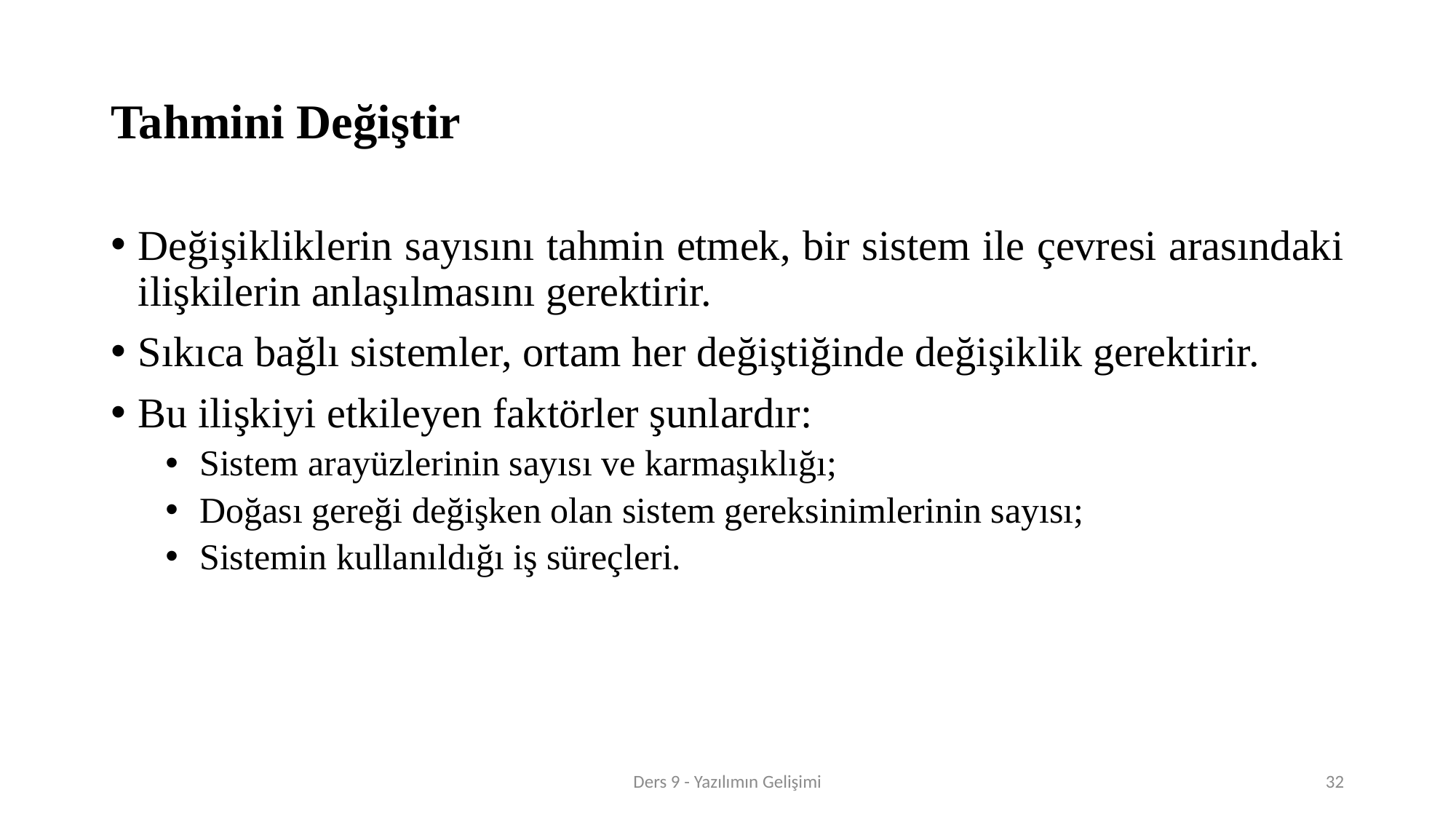

# Tahmini Değiştir
Değişikliklerin sayısını tahmin etmek, bir sistem ile çevresi arasındaki ilişkilerin anlaşılmasını gerektirir.
Sıkıca bağlı sistemler, ortam her değiştiğinde değişiklik gerektirir.
Bu ilişkiyi etkileyen faktörler şunlardır:
Sistem arayüzlerinin sayısı ve karmaşıklığı;
Doğası gereği değişken olan sistem gereksinimlerinin sayısı;
Sistemin kullanıldığı iş süreçleri.
Ders 9 - Yazılımın Gelişimi
32